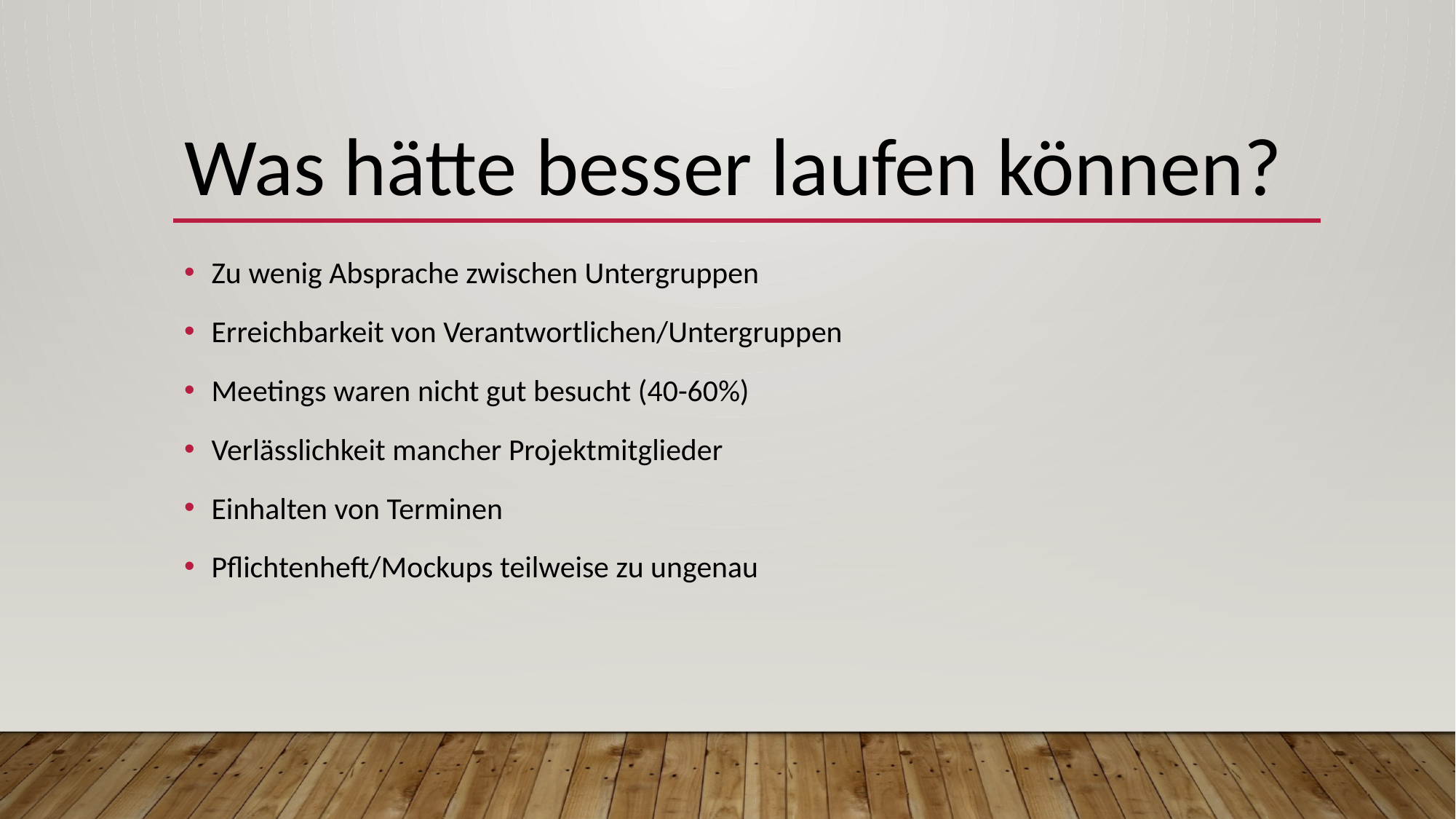

# Was hätte besser laufen können?
Zu wenig Absprache zwischen Untergruppen
Erreichbarkeit von Verantwortlichen/Untergruppen
Meetings waren nicht gut besucht (40-60%)
Verlässlichkeit mancher Projektmitglieder
Einhalten von Terminen
Pflichtenheft/Mockups teilweise zu ungenau